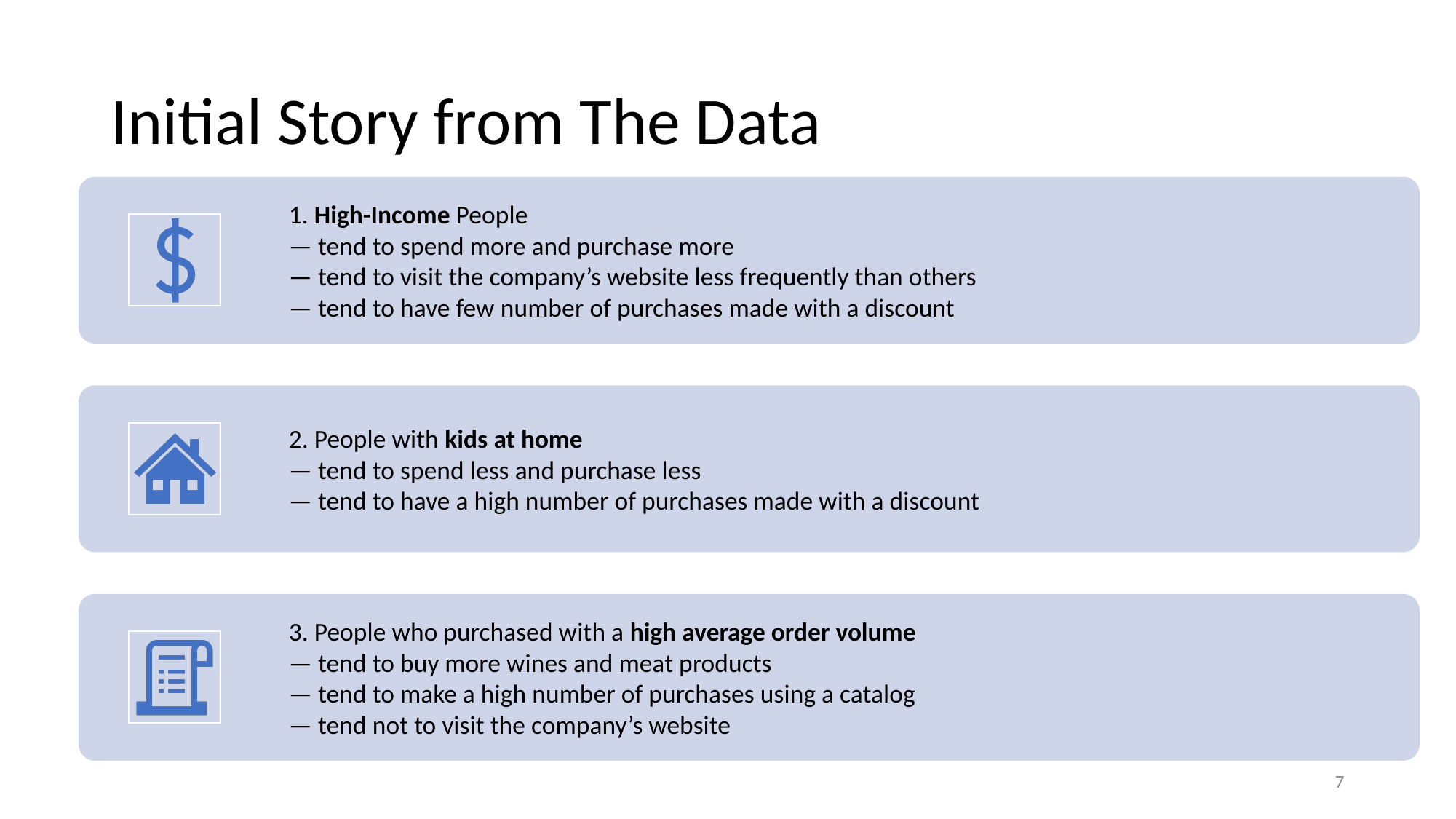

# Initial Story from The Data
1. High-Income People
— tend to spend more and purchase more
— tend to visit the company’s website less frequently than others
— tend to have few number of purchases made with a discount
2. People with kids at home
— tend to spend less and purchase less
— tend to have a high number of purchases made with a discount
3. People who purchased with a high average order volume
— tend to buy more wines and meat products
— tend to make a high number of purchases using a catalog
— tend not to visit the company’s website
7